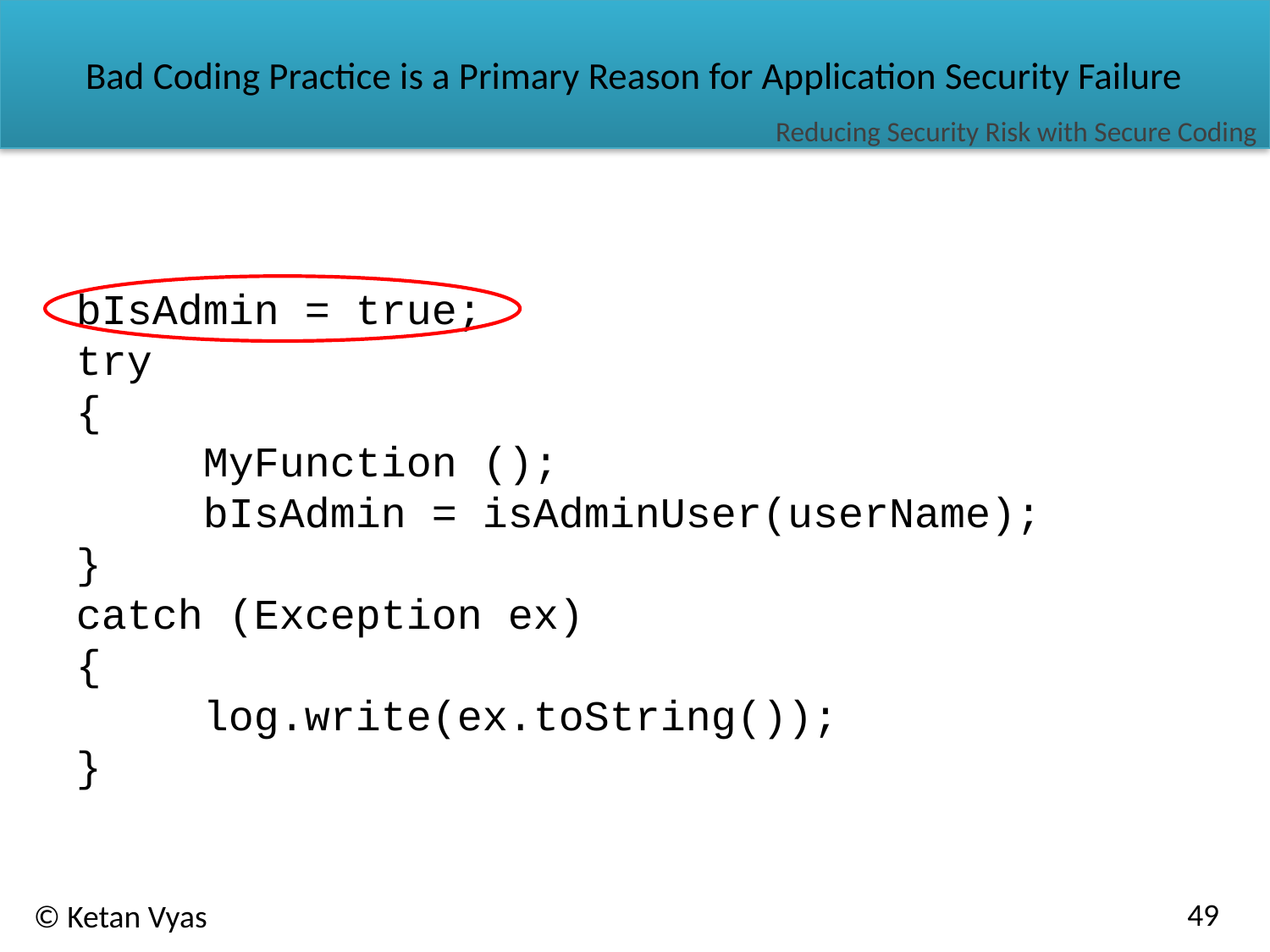

# Bad Coding Practice is a Primary Reason for Application Security Failure
Reducing Security Risk with Secure Coding

bIsAdmin = true;
try
{
	MyFunction ();
	bIsAdmin = isAdminUser(userName);
}
catch (Exception ex)
{
	log.write(ex.toString());
}